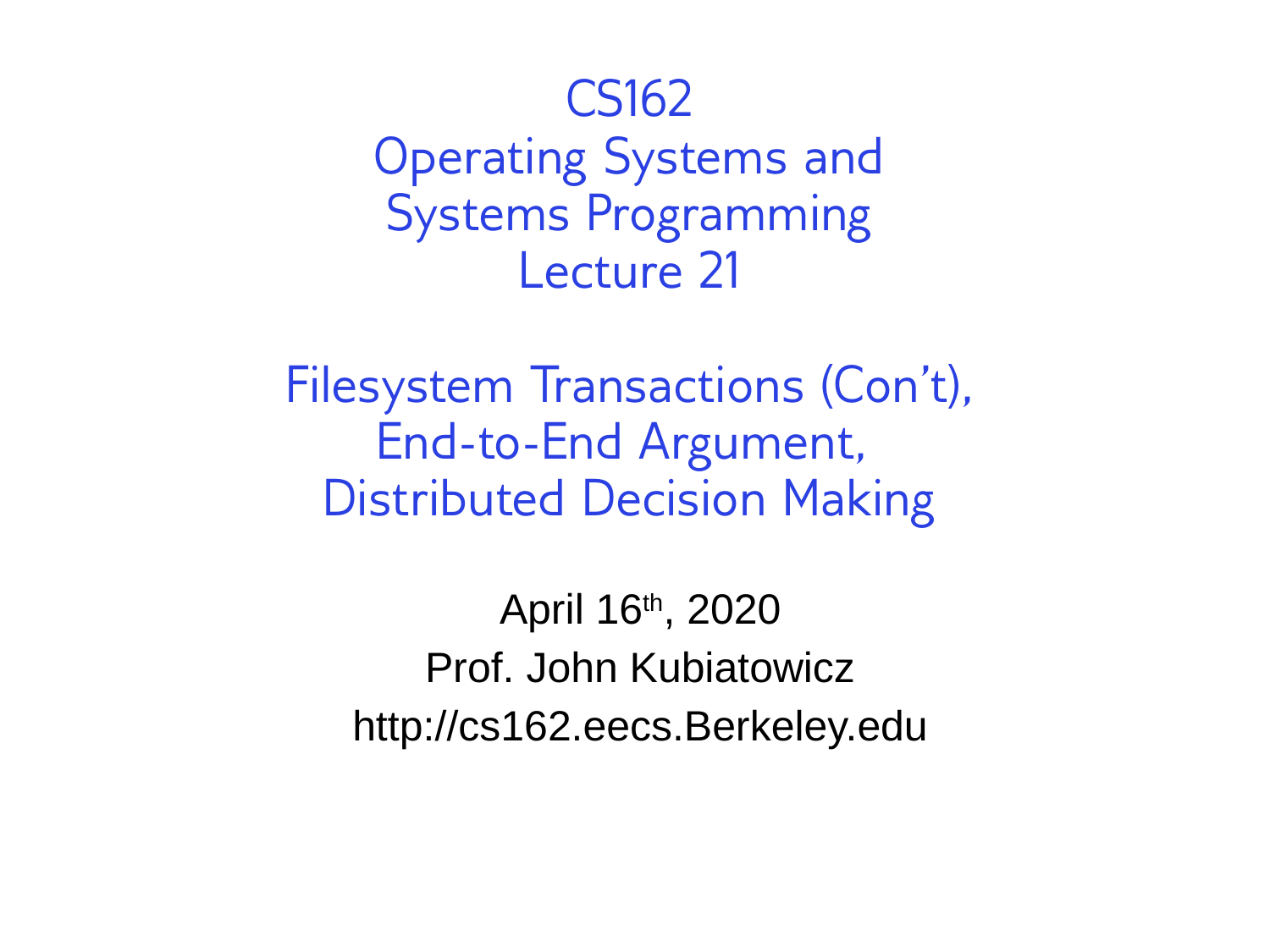

# CS162 Operating Systems and Systems Programming Lecture 21 Filesystem Transactions (Con’t), End-to-End Argument, Distributed Decision Making
April 16th, 2020
Prof. John Kubiatowicz
http://cs162.eecs.Berkeley.edu